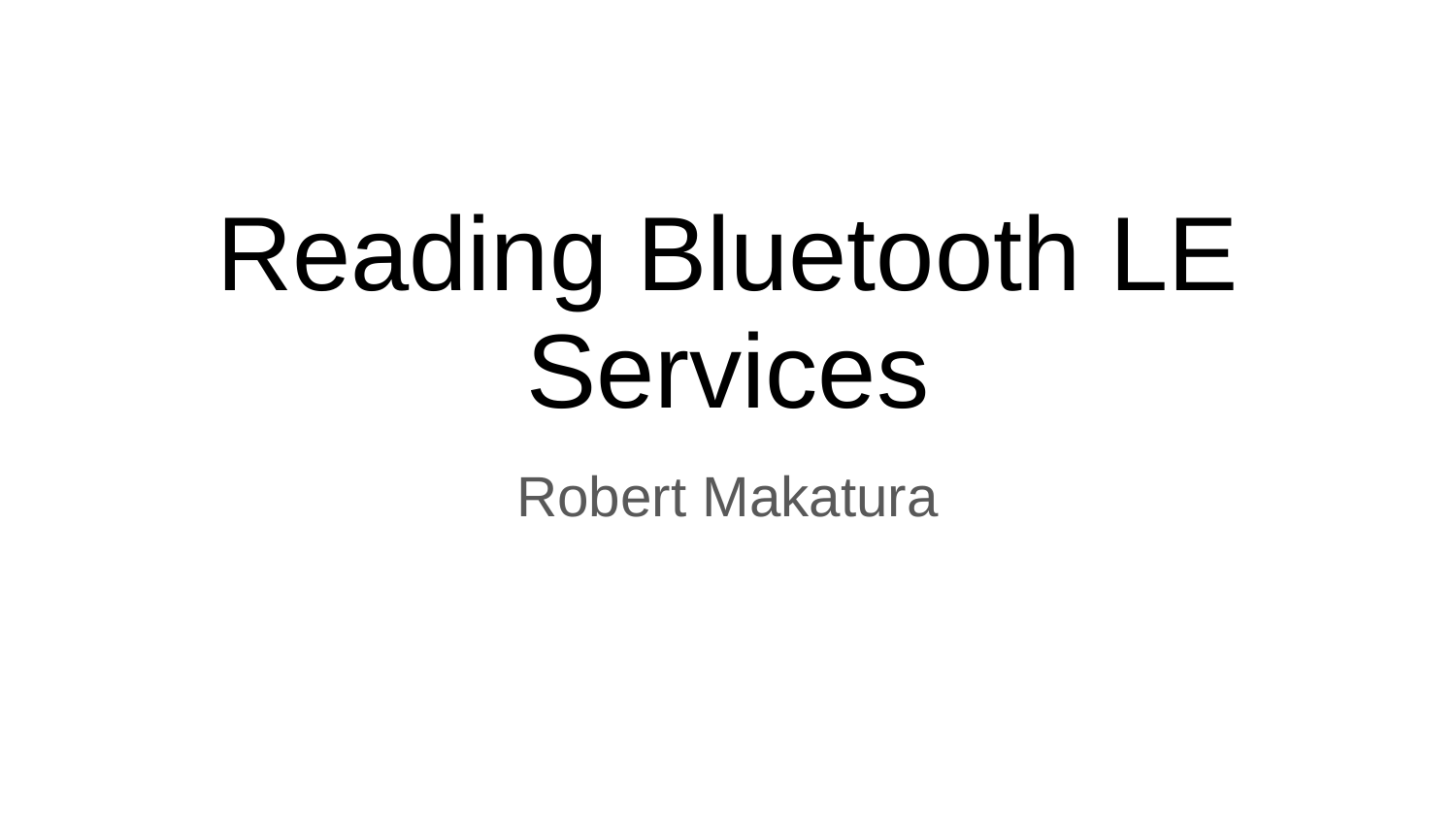

# Reading Bluetooth LE Services
Robert Makatura